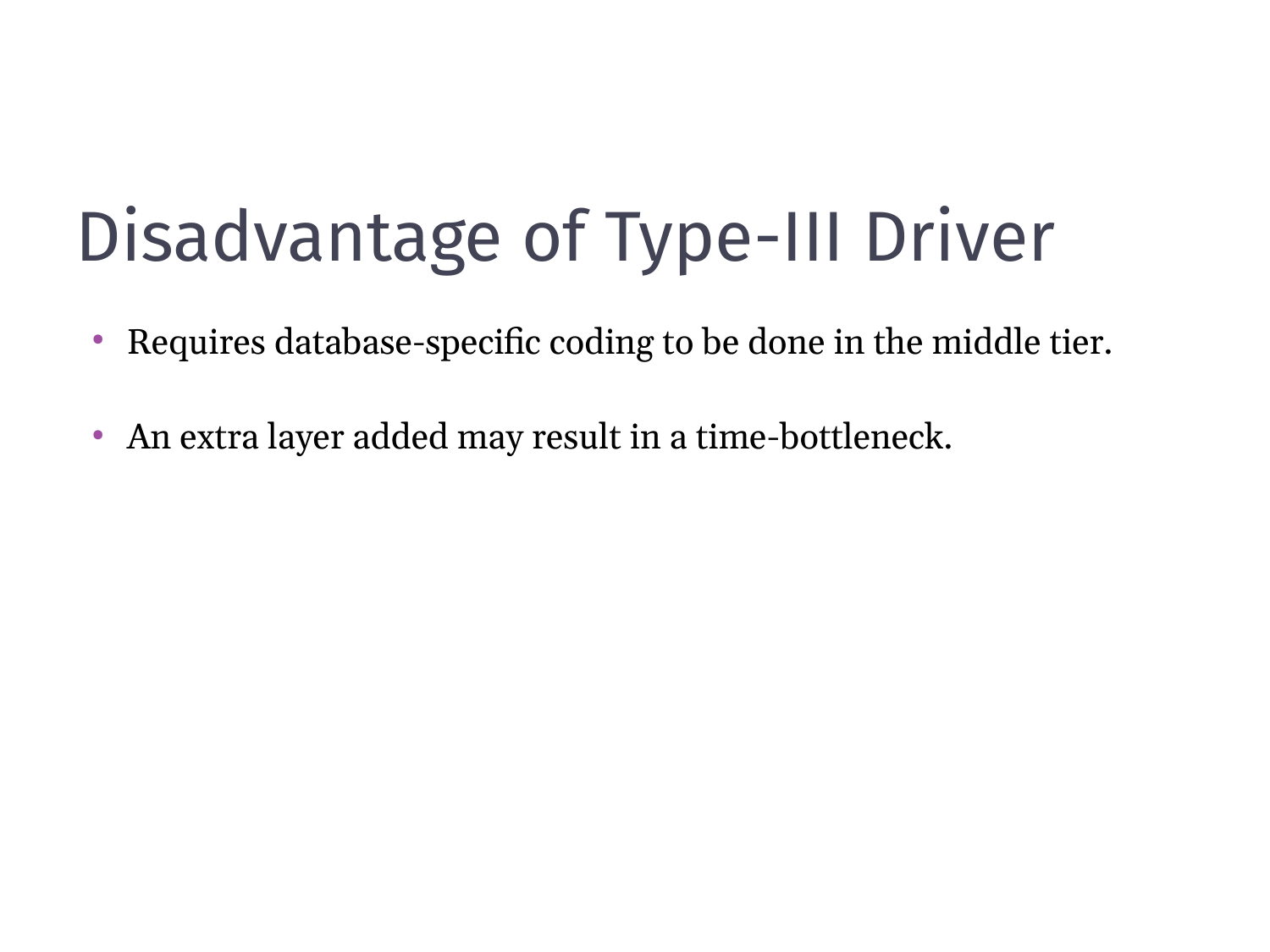

12
IBM
# Disadvantage of Type-III Driver
Requires database-specific coding to be done in the middle tier.

An extra layer added may result in a time-bottleneck.